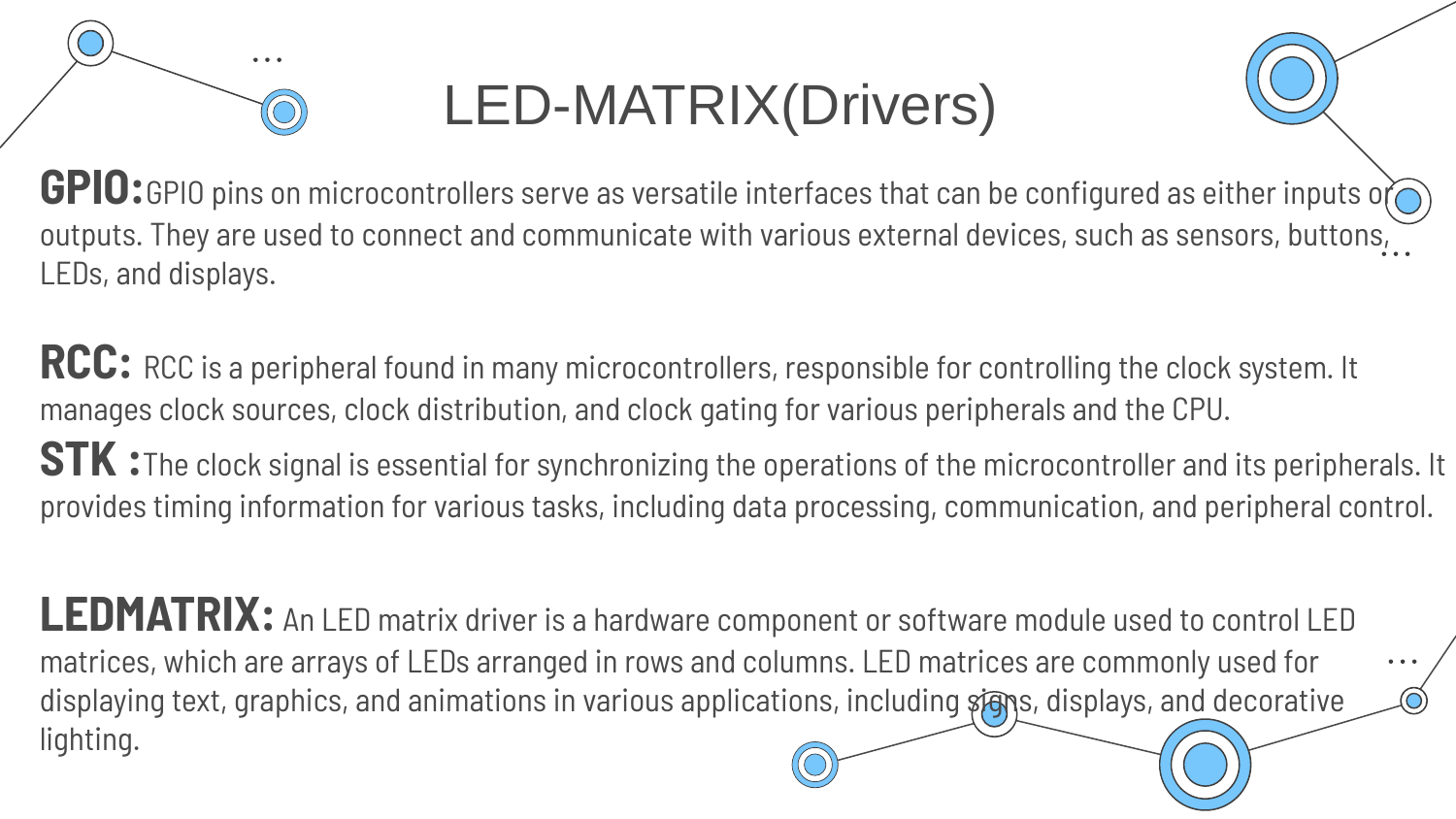

# LED-MATRIX(Drivers)

GPIO:GPIO pins on microcontrollers serve as versatile interfaces that can be configured as either inputs or outputs. They are used to connect and communicate with various external devices, such as sensors, buttons, LEDs, and displays.

RCC: RCC is a peripheral found in many microcontrollers, responsible for controlling the clock system. It manages clock sources, clock distribution, and clock gating for various peripherals and the CPU.
STK :The clock signal is essential for synchronizing the operations of the microcontroller and its peripherals. It provides timing information for various tasks, including data processing, communication, and peripheral control.

LEDMATRIX: An LED matrix driver is a hardware component or software module used to control LED matrices, which are arrays of LEDs arranged in rows and columns. LED matrices are commonly used for displaying text, graphics, and animations in various applications, including signs, displays, and decorative lighting.